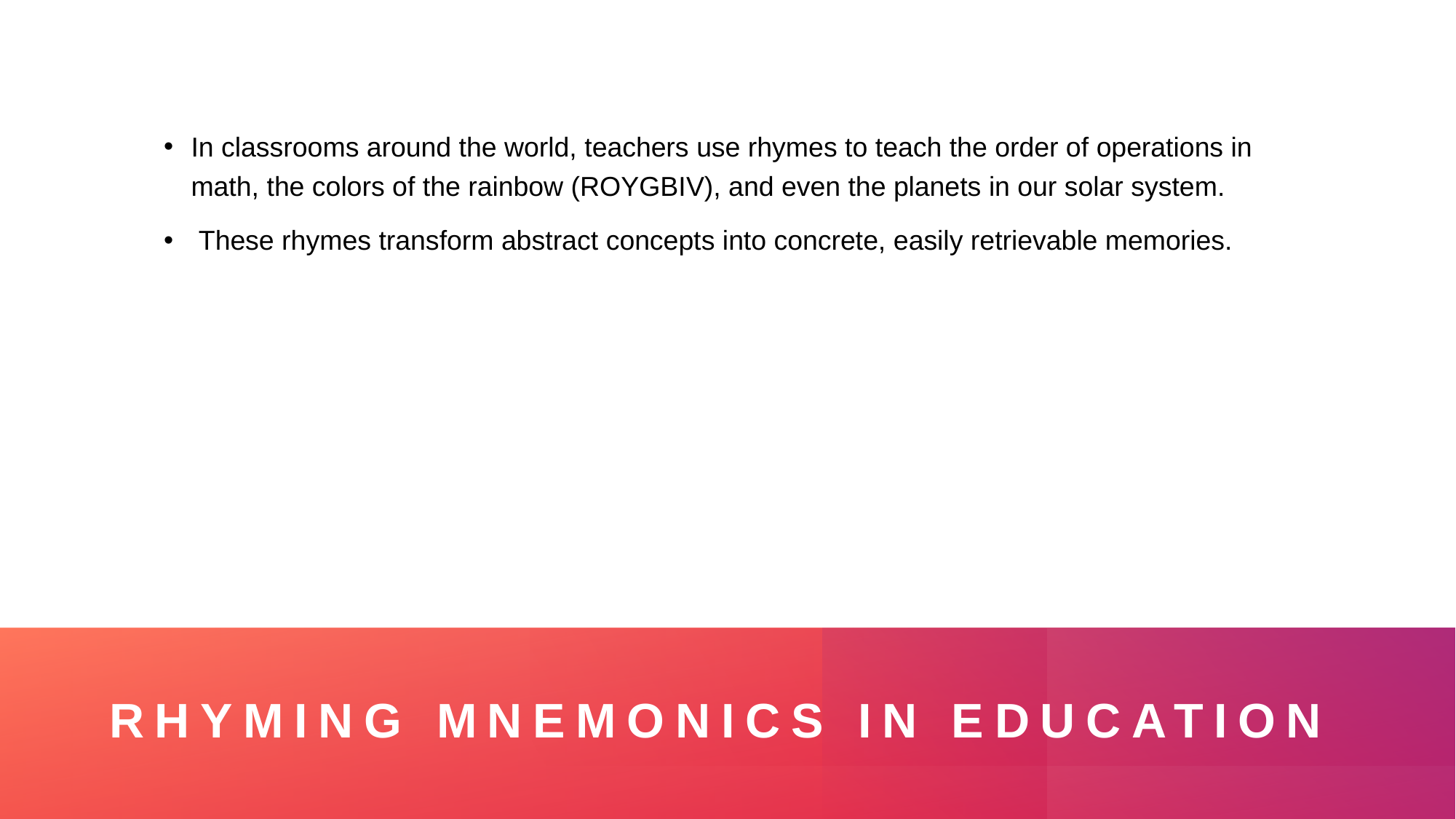

In classrooms around the world, teachers use rhymes to teach the order of operations in math, the colors of the rainbow (ROYGBIV), and even the planets in our solar system.
 These rhymes transform abstract concepts into concrete, easily retrievable memories.

# Rhyming mnemonics in education